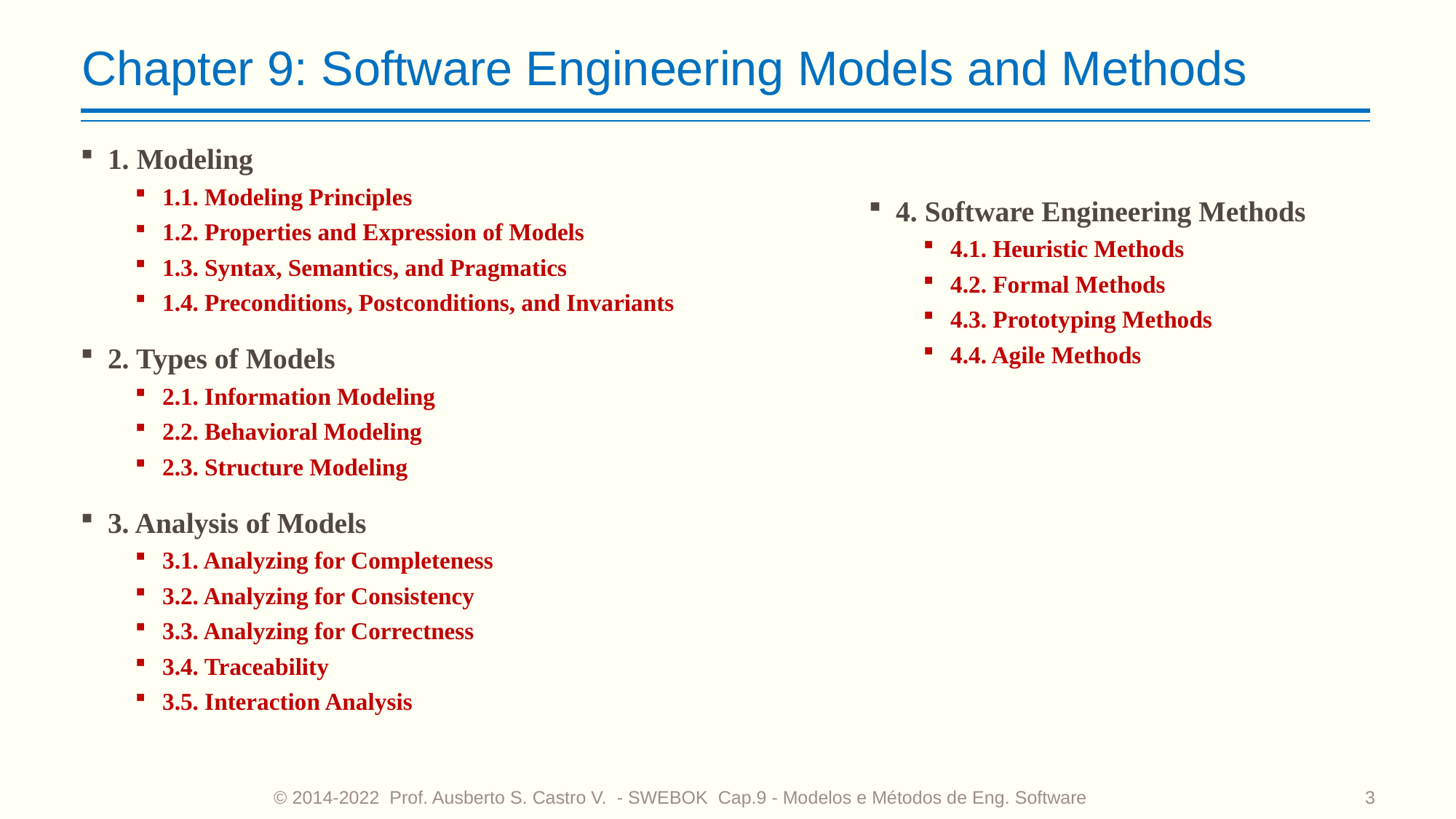

# Chapter 9: Software Engineering Models and Methods
1. Modeling
1.1. Modeling Principles
1.2. Properties and Expression of Models
1.3. Syntax, Semantics, and Pragmatics
1.4. Preconditions, Postconditions, and Invariants
2. Types of Models
2.1. Information Modeling
2.2. Behavioral Modeling
2.3. Structure Modeling
3. Analysis of Models
3.1. Analyzing for Completeness
3.2. Analyzing for Consistency
3.3. Analyzing for Correctness
3.4. Traceability
3.5. Interaction Analysis

4. Software Engineering Methods
4.1. Heuristic Methods
4.2. Formal Methods
4.3. Prototyping Methods
4.4. Agile Methods

© 2014-2022  Prof. Ausberto S. Castro V.  - SWEBOK  Cap.9 - Modelos e Métodos de Eng. Software
3